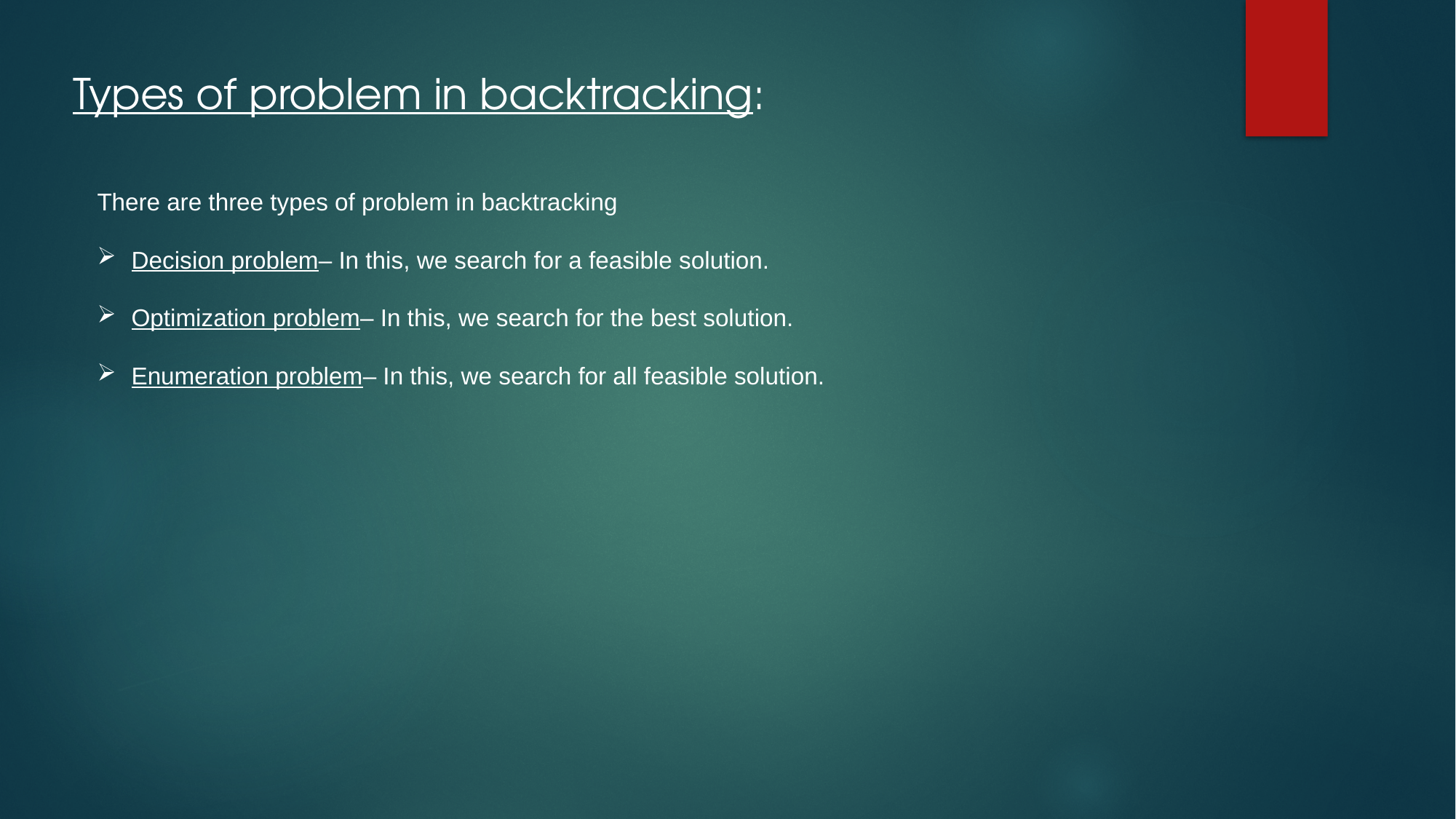

Types of problem in backtracking:
There are three types of problem in backtracking

Decision problem– In this, we search for a feasible solution.

Optimization problem– In this, we search for the best solution.

Enumeration problem– In this, we search for all feasible solution.